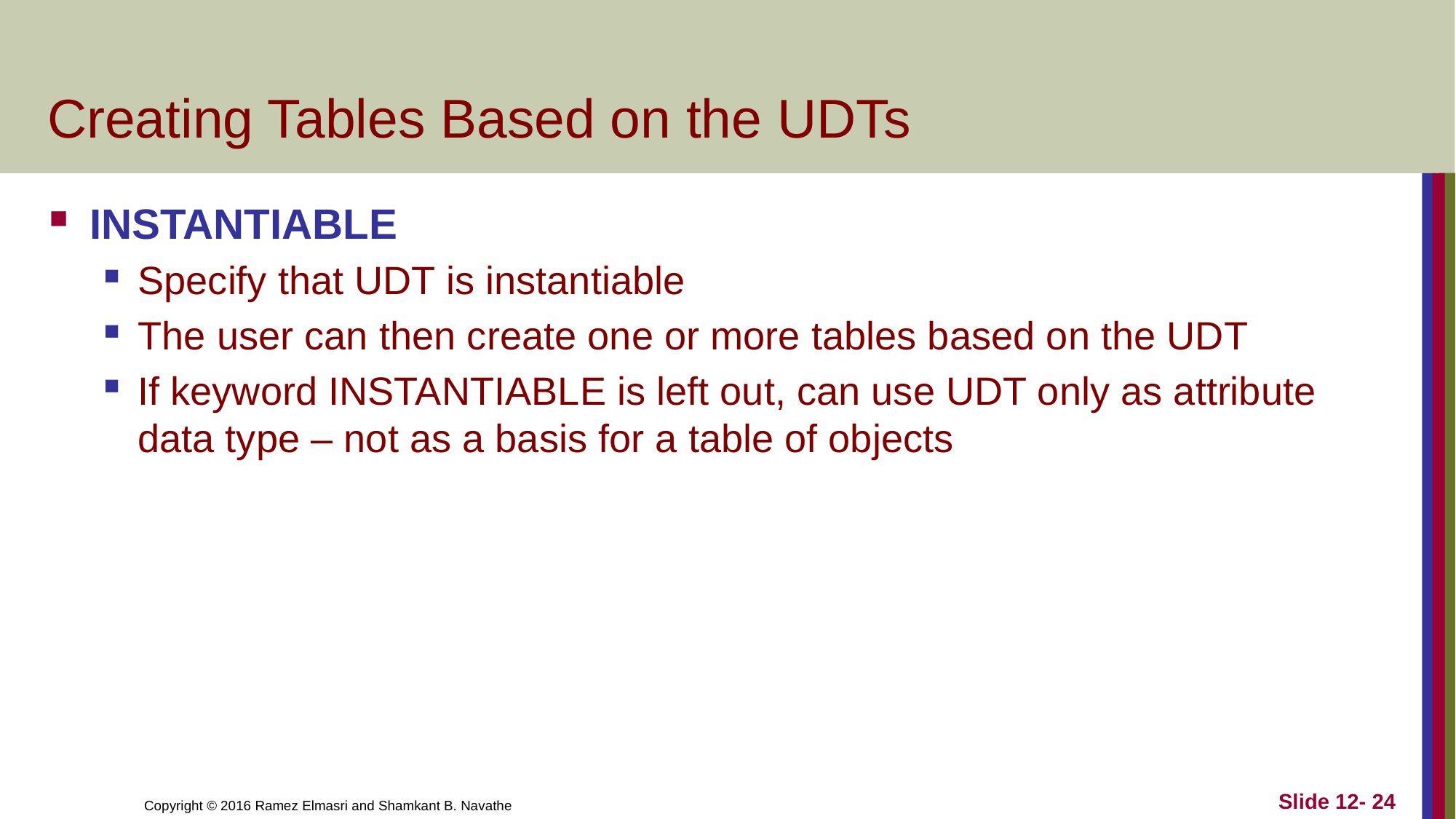

# Creating Tables Based on the UDTs
INSTANTIABLE
Specify that UDT is instantiable
The user can then create one or more tables based on the UDT
If keyword INSTANTIABLE is left out, can use UDT only as attribute data type – not as a basis for a table of objects
Slide 12- 24